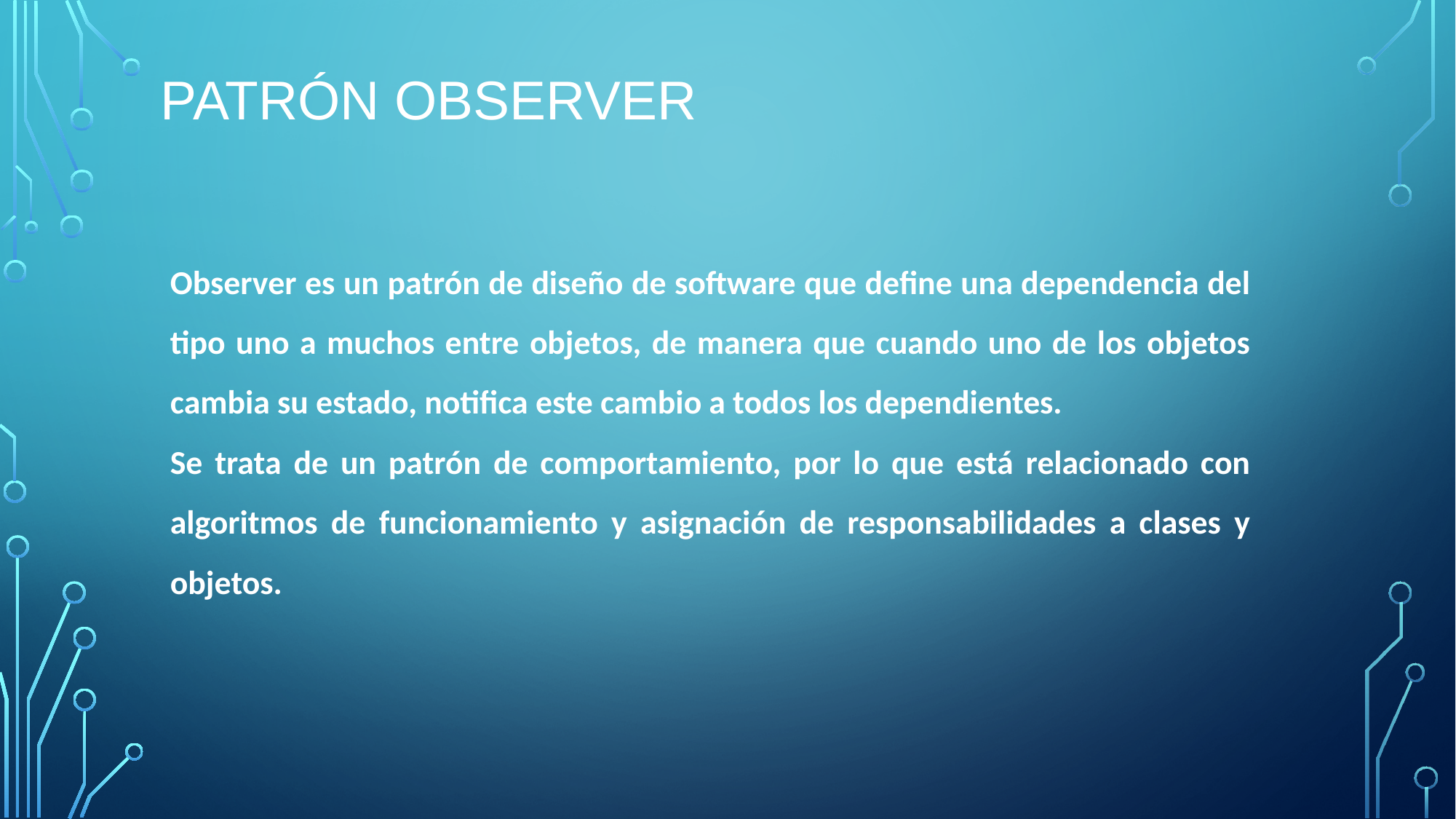

PATRÓN OBSERVER
Observer es un patrón de diseño de software que define una dependencia del tipo uno a muchos entre objetos, de manera que cuando uno de los objetos cambia su estado, notifica este cambio a todos los dependientes.
Se trata de un patrón de comportamiento, por lo que está relacionado con algoritmos de funcionamiento y asignación de responsabilidades a clases y objetos.